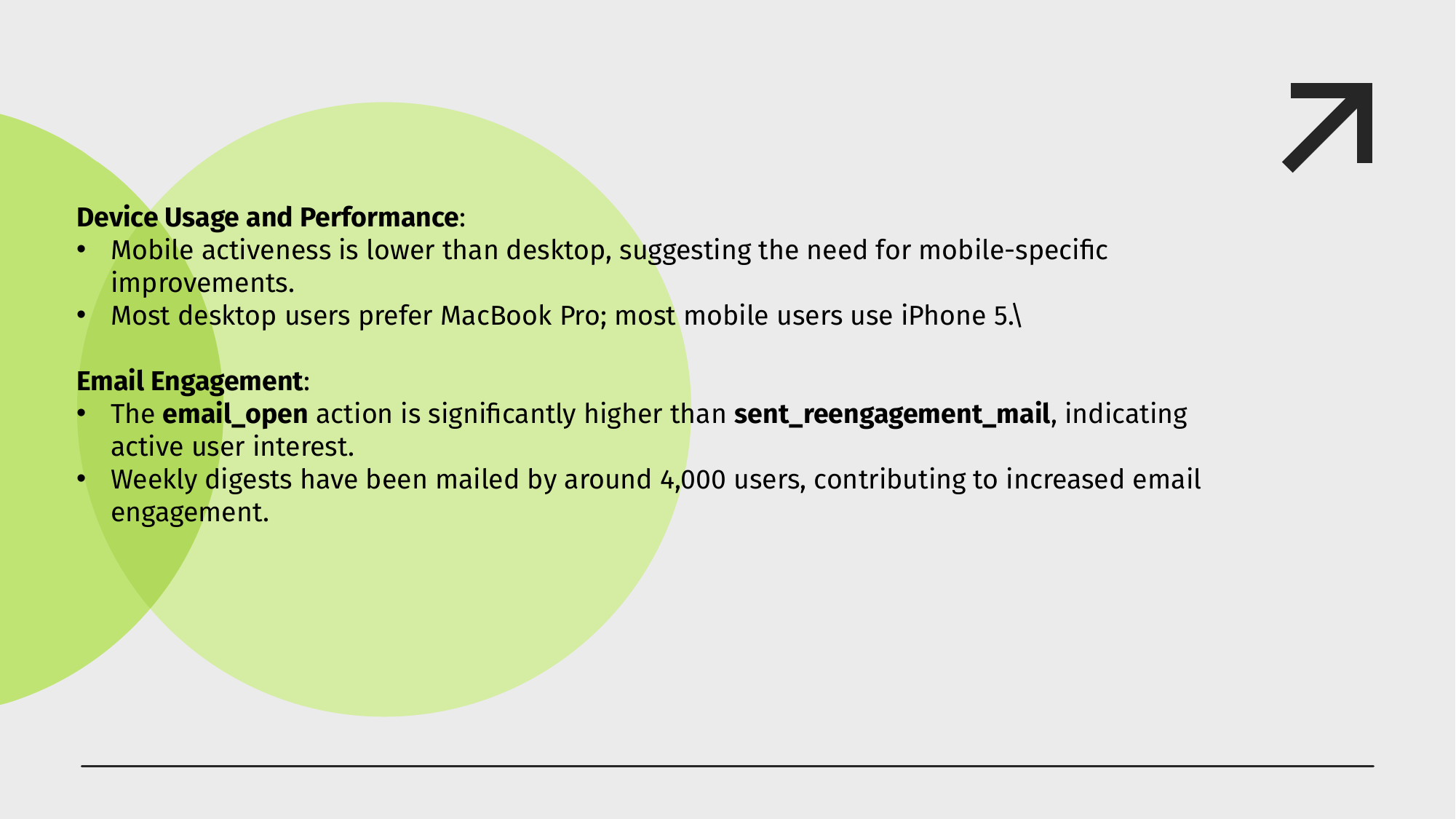

Device Usage and Performance:
Mobile activeness is lower than desktop, suggesting the need for mobile-specific improvements.
Most desktop users prefer MacBook Pro; most mobile users use iPhone 5.\

Email Engagement:
The email_open action is significantly higher than sent_reengagement_mail, indicating active user interest.
Weekly digests have been mailed by around 4,000 users, contributing to increased email engagement.